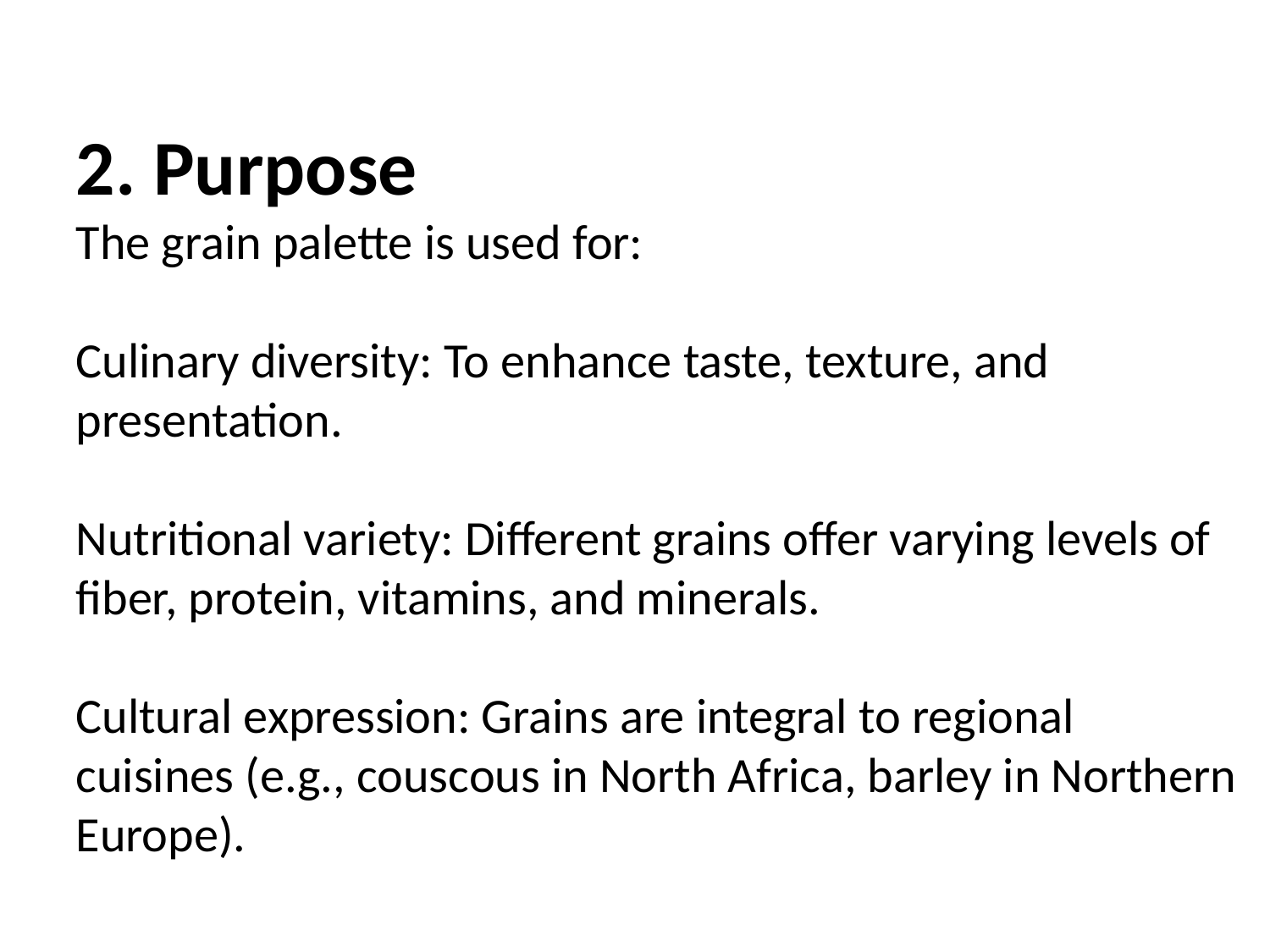

2. Purpose
The grain palette is used for:

Culinary diversity: To enhance taste, texture, and presentation.

Nutritional variety: Different grains offer varying levels of fiber, protein, vitamins, and minerals.

Cultural expression: Grains are integral to regional cuisines (e.g., couscous in North Africa, barley in Northern Europe).